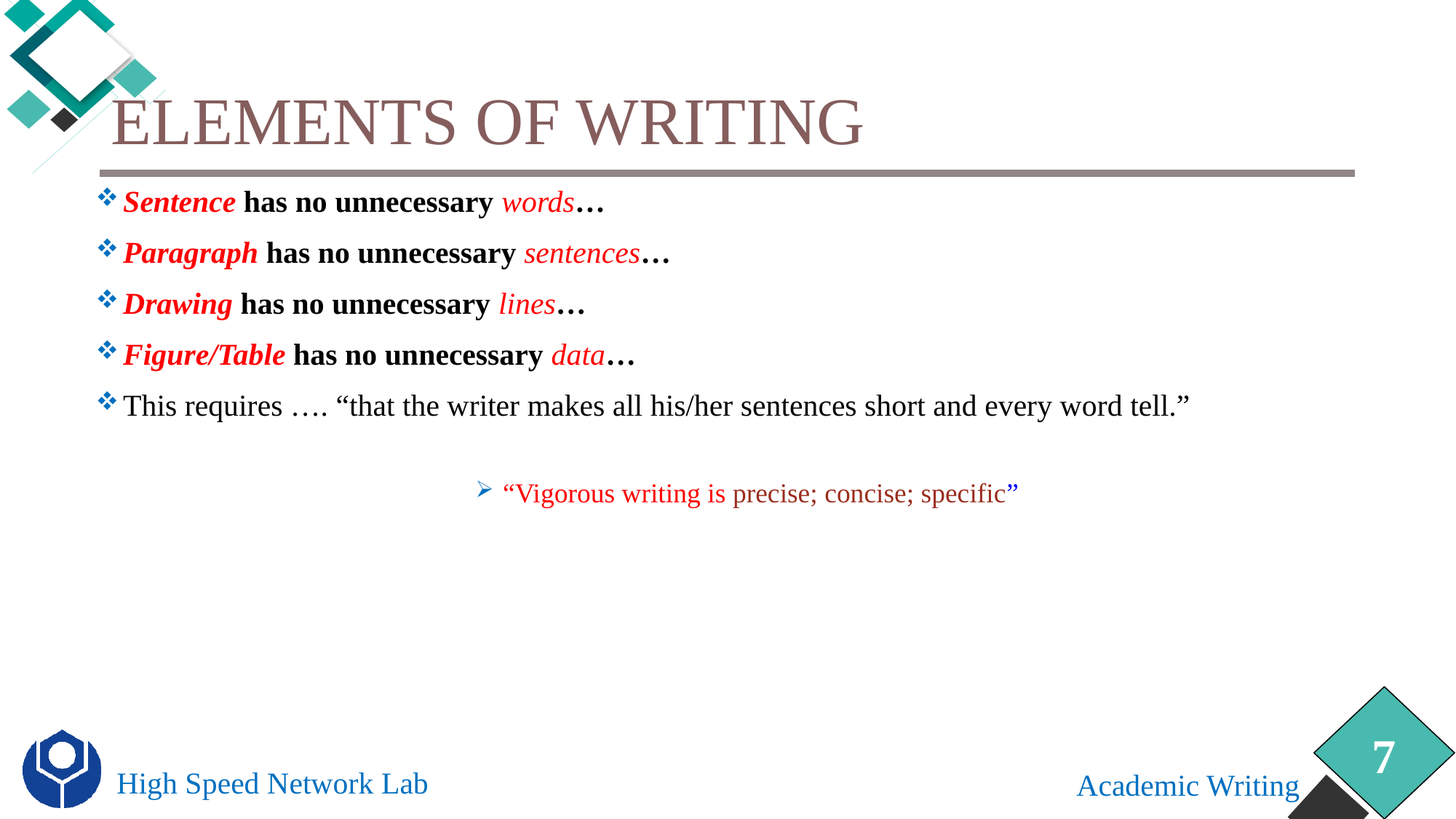

# Elements of writing
Sentence has no unnecessary words…
Paragraph has no unnecessary sentences…
Drawing has no unnecessary lines…
Figure/Table has no unnecessary data…
This requires …. “that the writer makes all his/her sentences short and every word tell.”

“Vigorous writing is precise; concise; specific”